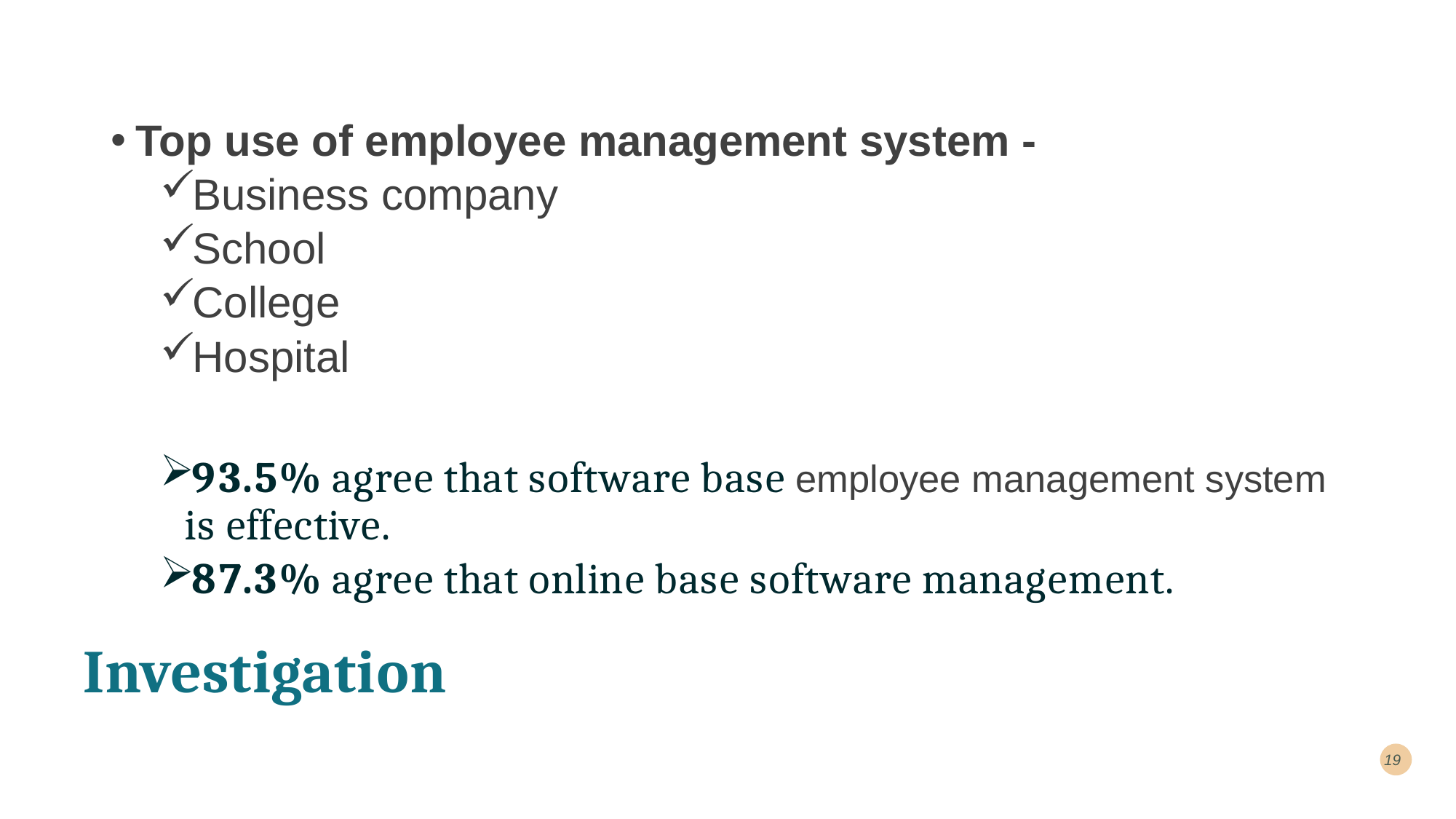

Top use of employee management system -
Business company
School
College
Hospital

93.5% agree that software base employee management system is effective.
87.3% agree that online base software management.

# Investigation
19